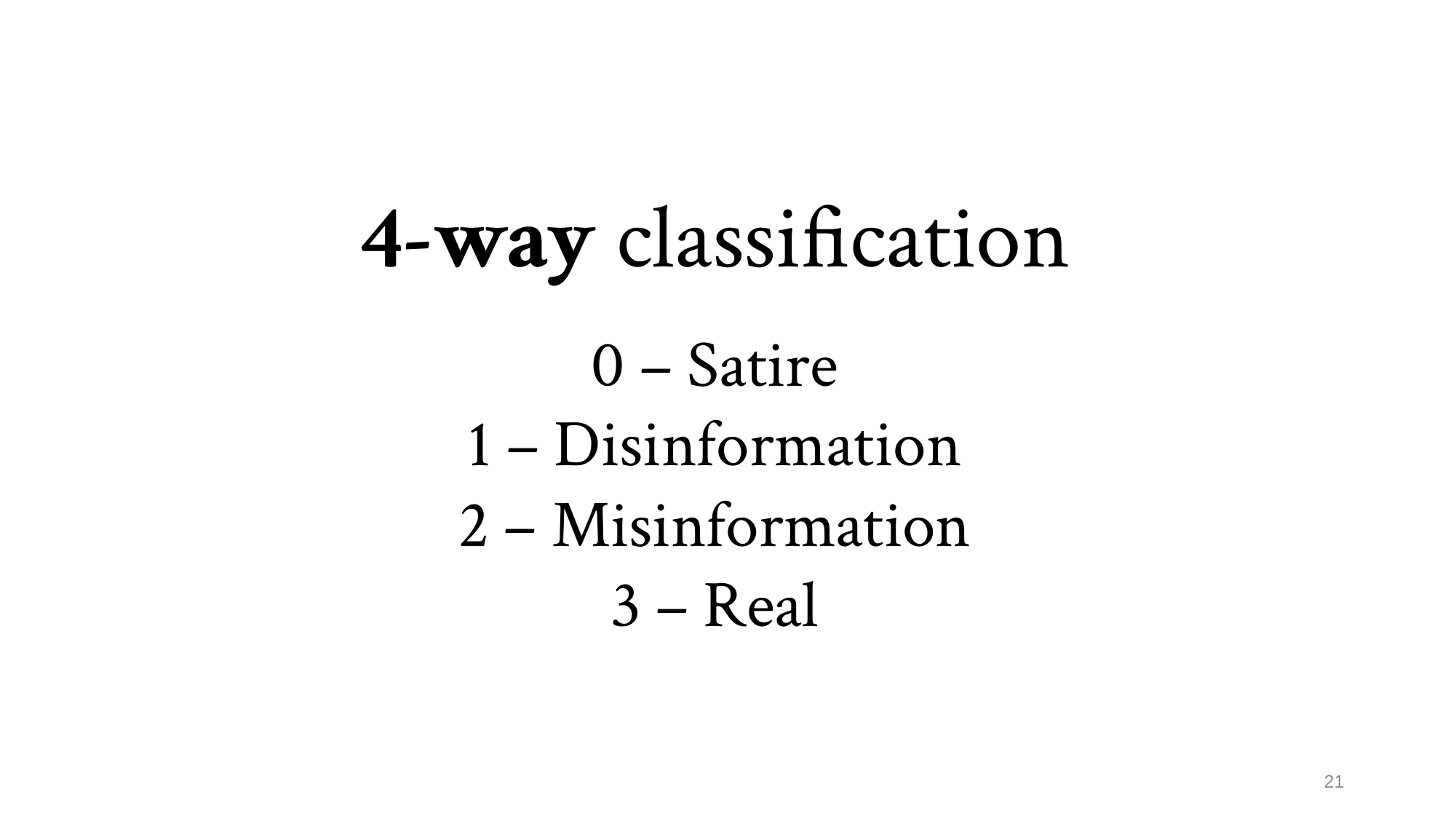

4-way classification

0 – Satire
1 – Disinformation
2 – Misinformation
3 – Real
21